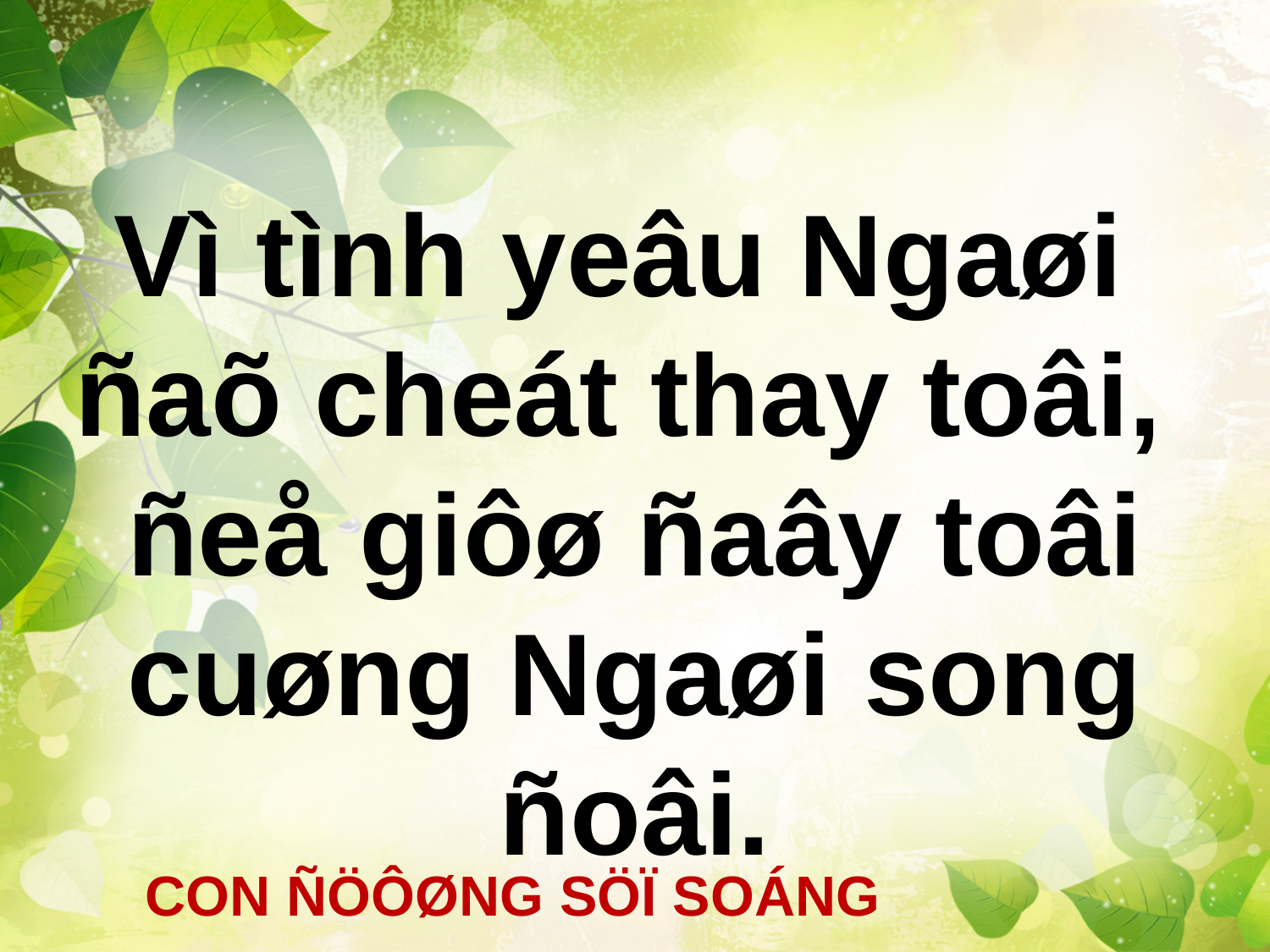

Vì tình yeâu Ngaøi
ñaõ cheát thay toâi,
ñeå giôø ñaây toâi cuøng Ngaøi song ñoâi.
CON ÑÖÔØNG SÖÏ SOÁNG